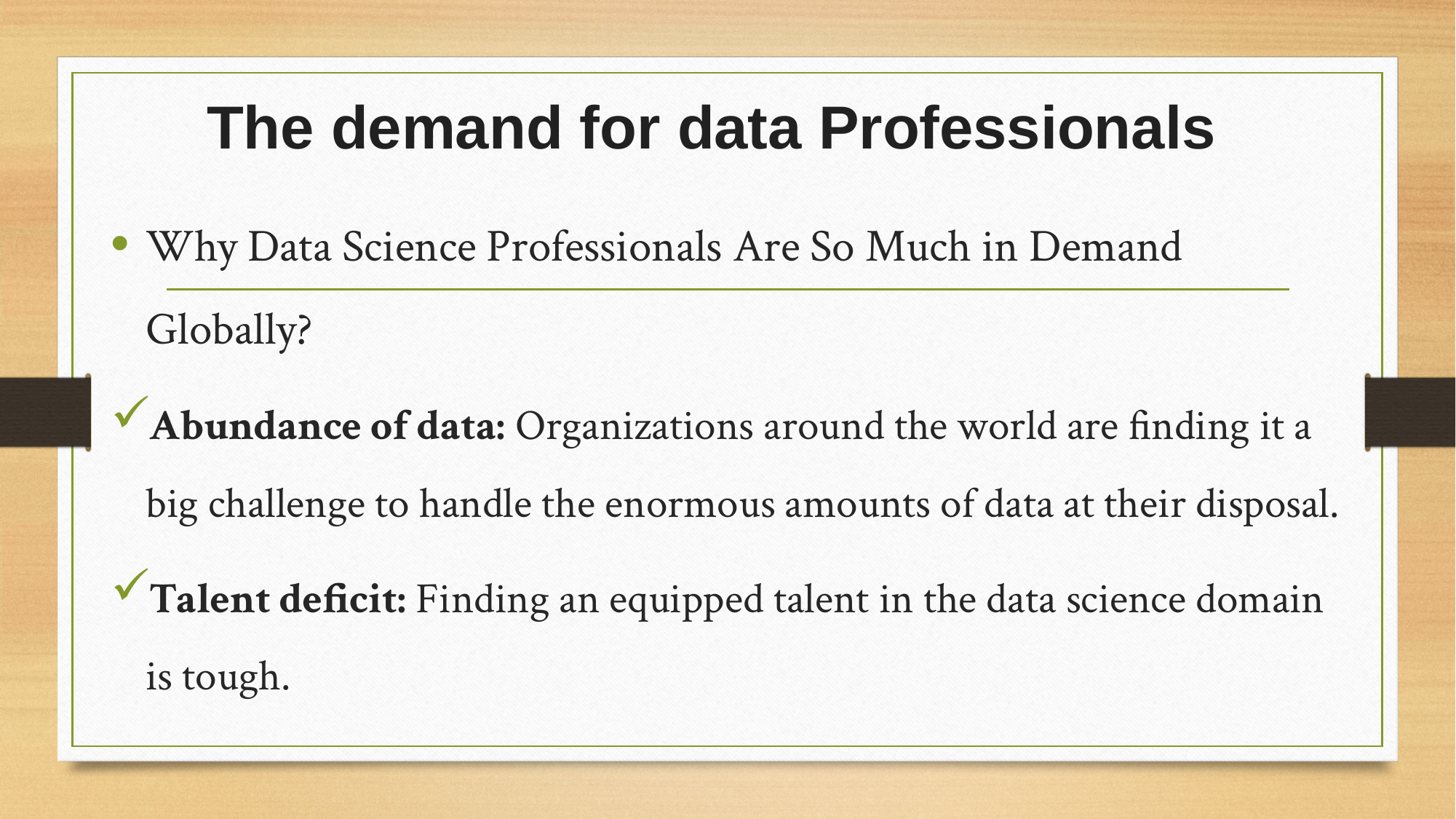

# The demand for data Professionals
Why Data Science Professionals Are So Much in Demand Globally?
Abundance of data: Organizations around the world are finding it a big challenge to handle the enormous amounts of data at their disposal.
Talent deficit: Finding an equipped talent in the data science domain is tough.